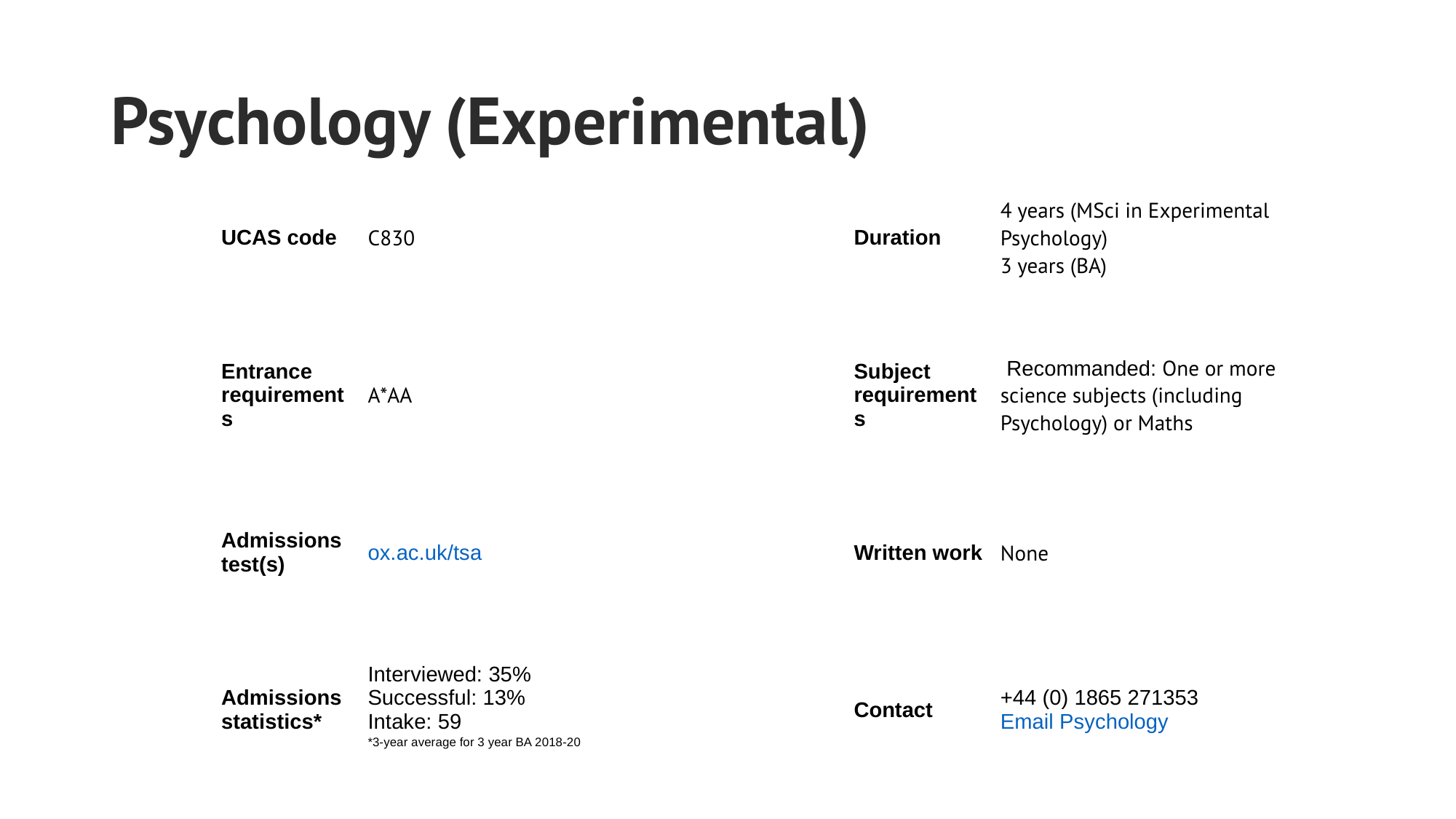

# Psychology (Experimental)
|  | UCAS code | C830 |  | Duration | 4 years (MSci in Experimental Psychology) 3 years (BA) |
| --- | --- | --- | --- | --- | --- |
|  | Entrance requirements | A\*AA |  | Subject requirements | Recommanded: One or more science subjects (including Psychology) or Maths |
|  | Admissions test(s) | ox.ac.uk/tsa |  | Written work | None |
|  | Admissions statistics\* | Interviewed: 35% Successful: 13% Intake: 59 \*3-year average for 3 year BA 2018-20 |  | Contact | +44 (0) 1865 271353 Email Psychology |